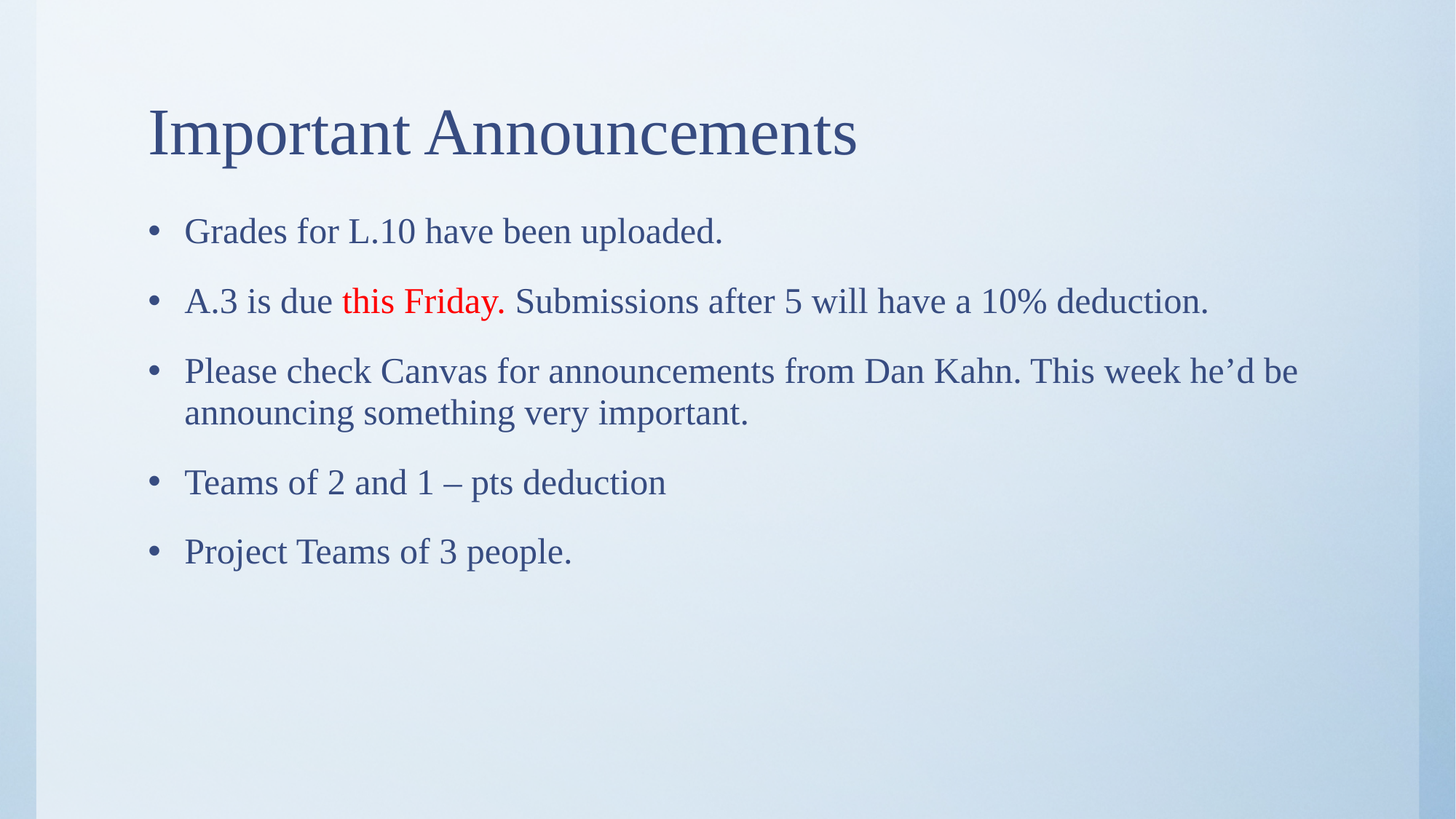

# Important Announcements
Grades for L.10 have been uploaded.
A.3 is due this Friday. Submissions after 5 will have a 10% deduction.
Please check Canvas for announcements from Dan Kahn. This week he’d be announcing something very important.
Teams of 2 and 1 – pts deduction
Project Teams of 3 people.